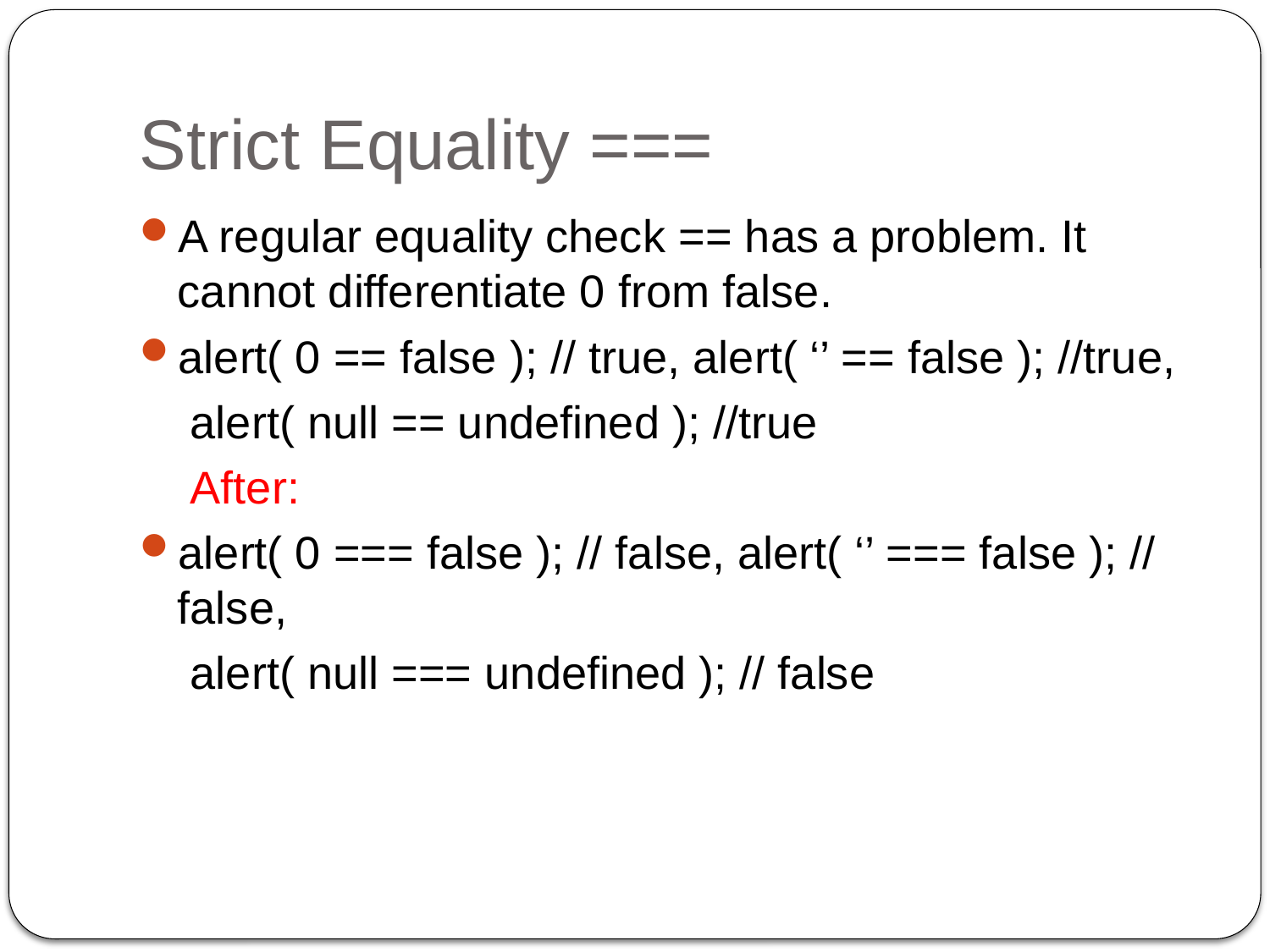

# Strict Equality ===
A regular equality check == has a problem. It cannot differentiate 0 from false.
alert( 0 == false ); // true, alert( ‘’ == false ); //true,
    alert( null == undefined ); //true
    After:
alert( 0 === false ); // false, alert( ‘’ === false ); // false,
    alert( null === undefined ); // false